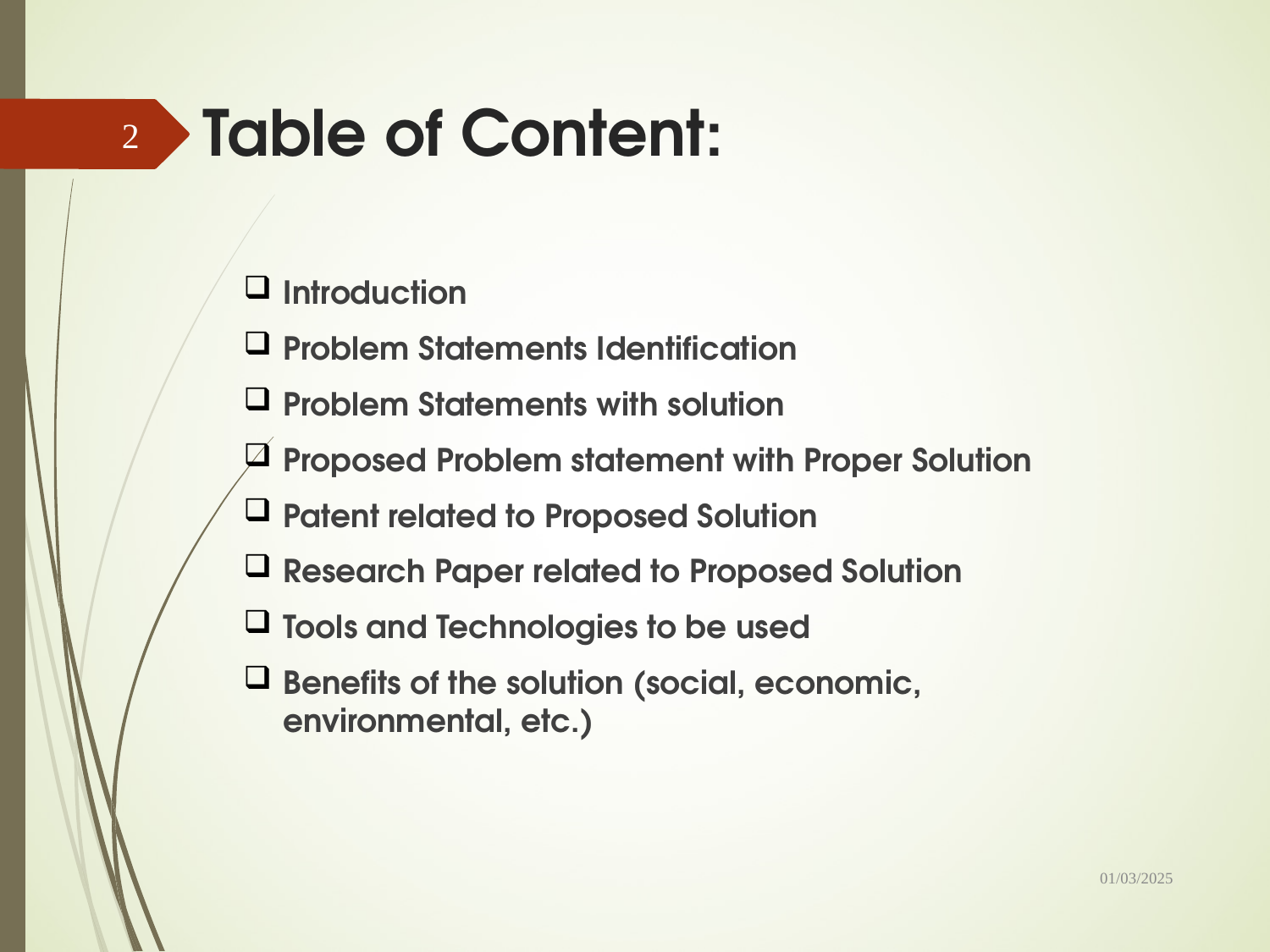

# Table of Content:
2
Introduction
Problem Statements Identification
Problem Statements with solution
Proposed Problem statement with Proper Solution
Patent related to Proposed Solution
Research Paper related to Proposed Solution
Tools and Technologies to be used
Benefits of the solution (social, economic, environmental, etc.)
01/03/2025